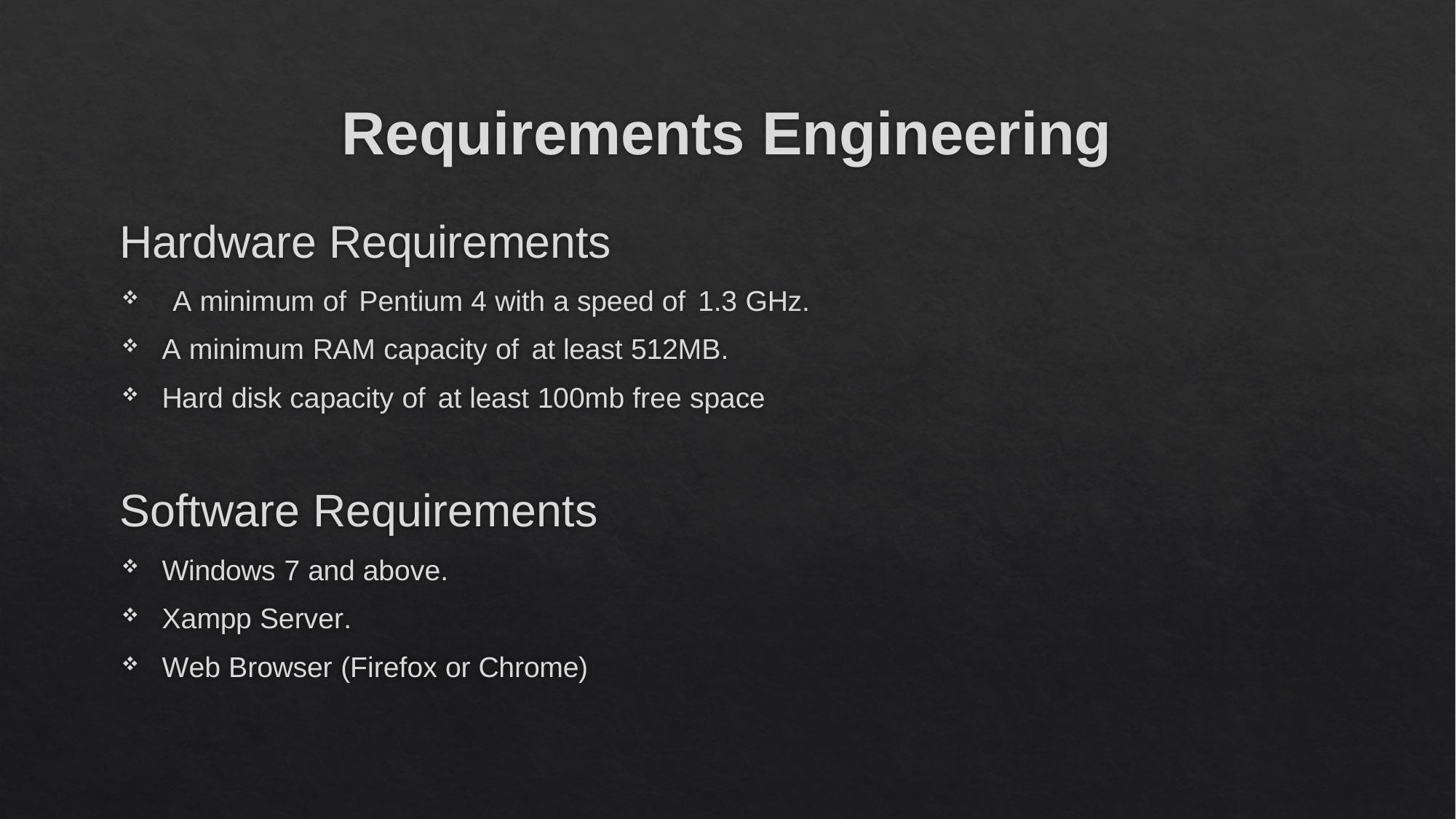

# Requirements Engineering
Hardware Requirements
A minimum of Pentium 4 with a speed of 1.3 GHz.
A minimum RAM capacity of at least 512MB.
Hard disk capacity of at least 100mb free space

Software Requirements
Windows 7 and above.
Xampp Server.
Web Browser (Firefox or Chrome)